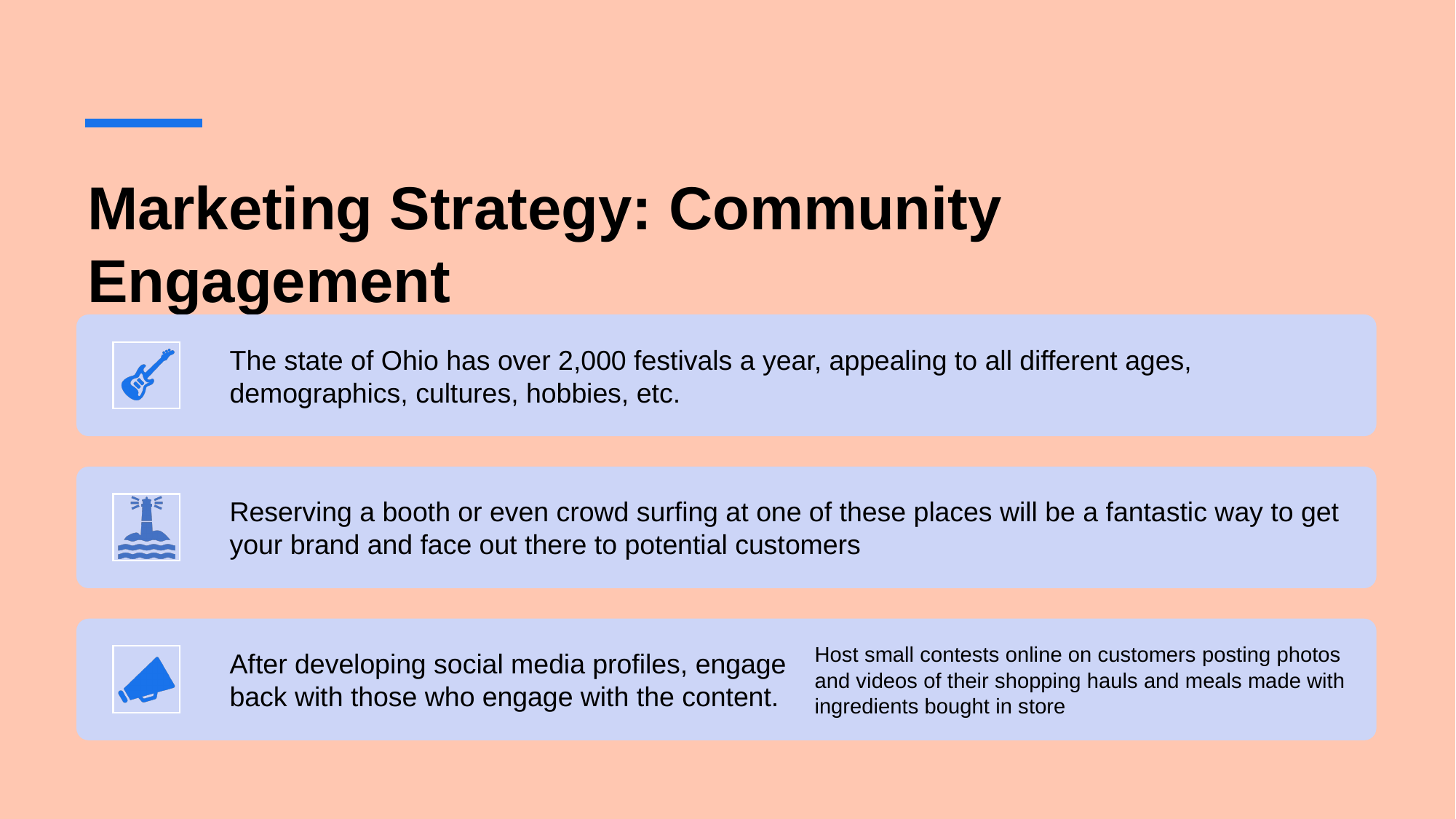

# Marketing Strategy: Community Engagement
The state of Ohio has over 2,000 festivals a year, appealing to all different ages, demographics, cultures, hobbies, etc.
Reserving a booth or even crowd surfing at one of these places will be a fantastic way to get your brand and face out there to potential customers
After developing social media profiles, engage back with those who engage with the content.
Host small contests online on customers posting photos and videos of their shopping hauls and meals made with ingredients bought in store